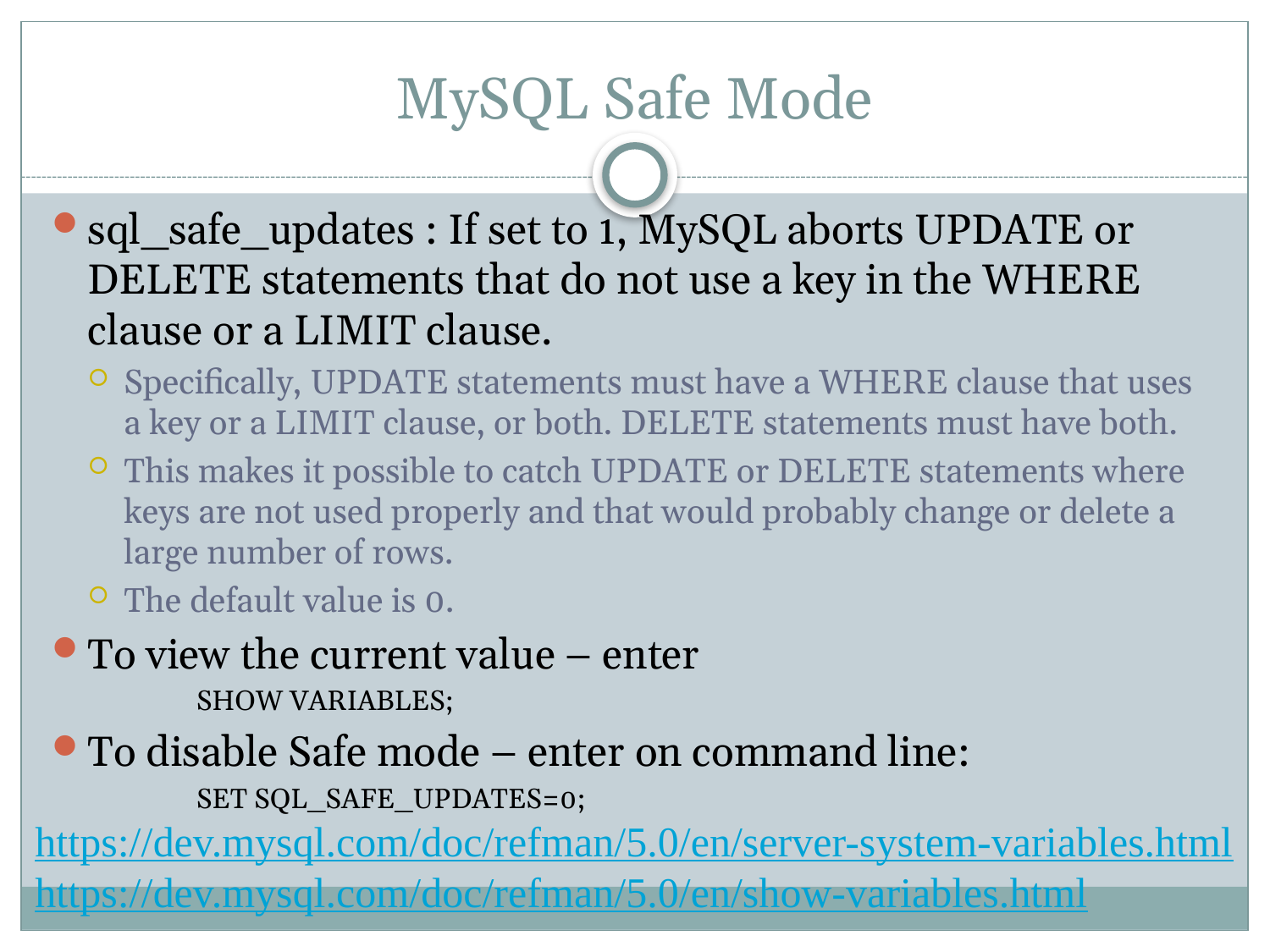

# MySQL Safe Mode
sql_safe_updates : If set to 1, MySQL aborts UPDATE or DELETE statements that do not use a key in the WHERE clause or a LIMIT clause.
Specifically, UPDATE statements must have a WHERE clause that uses a key or a LIMIT clause, or both. DELETE statements must have both.
This makes it possible to catch UPDATE or DELETE statements where keys are not used properly and that would probably change or delete a large number of rows.
The default value is 0.
To view the current value – enter
SHOW VARIABLES;
To disable Safe mode – enter on command line:
SET SQL_SAFE_UPDATES=0;

https://dev.mysql.com/doc/refman/5.0/en/server-system-variables.html
https://dev.mysql.com/doc/refman/5.0/en/show-variables.html